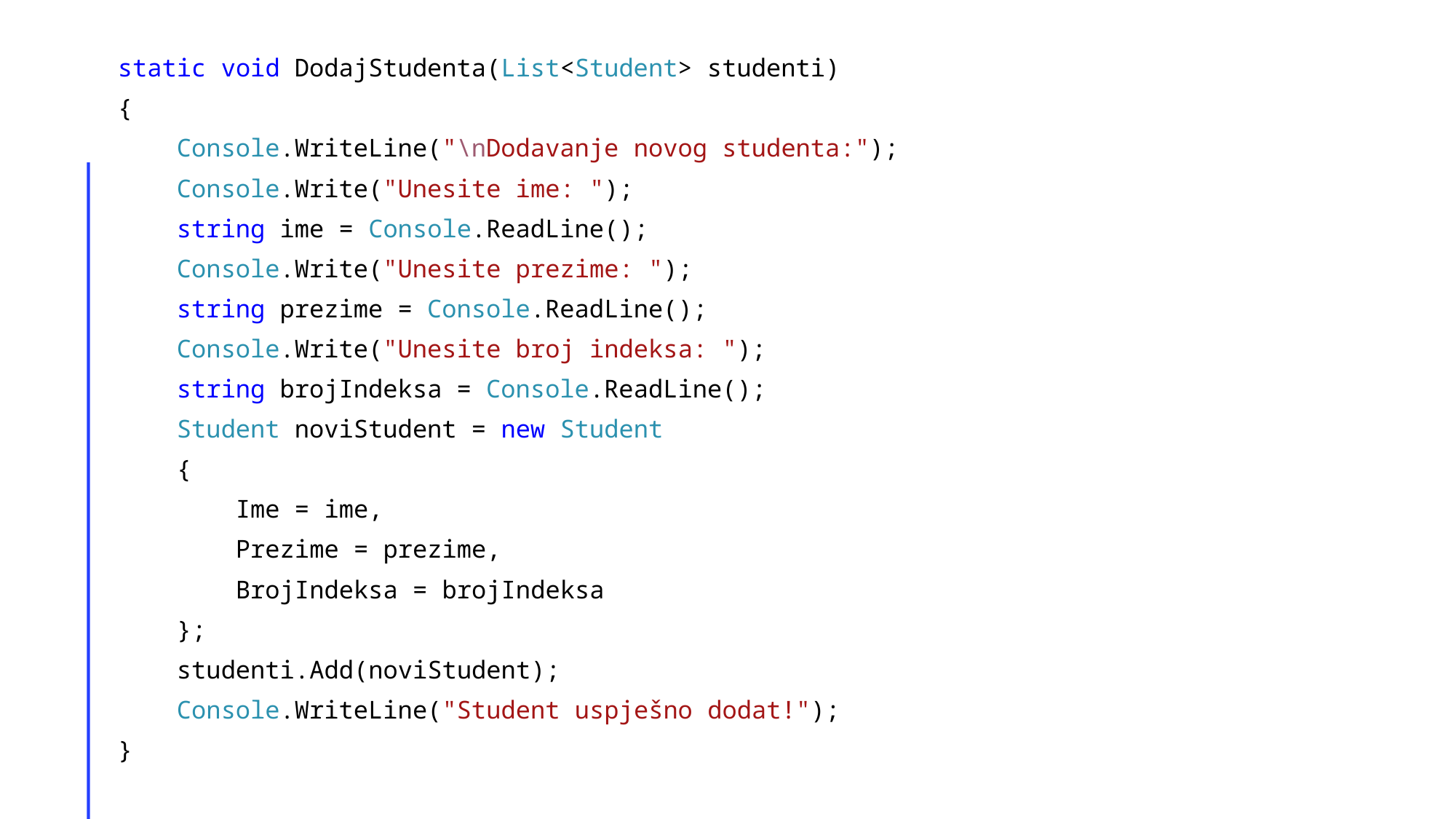

static void DodajStudenta(List<Student> studenti)
 {
     Console.WriteLine("\nDodavanje novog studenta:");
     Console.Write("Unesite ime: ");
     string ime = Console.ReadLine();
     Console.Write("Unesite prezime: ");
     string prezime = Console.ReadLine();
     Console.Write("Unesite broj indeksa: ");
     string brojIndeksa = Console.ReadLine();
     Student noviStudent = new Student
     {
         Ime = ime,
         Prezime = prezime,
         BrojIndeksa = brojIndeksa
     };
     studenti.Add(noviStudent);
     Console.WriteLine("Student uspješno dodat!");
 }